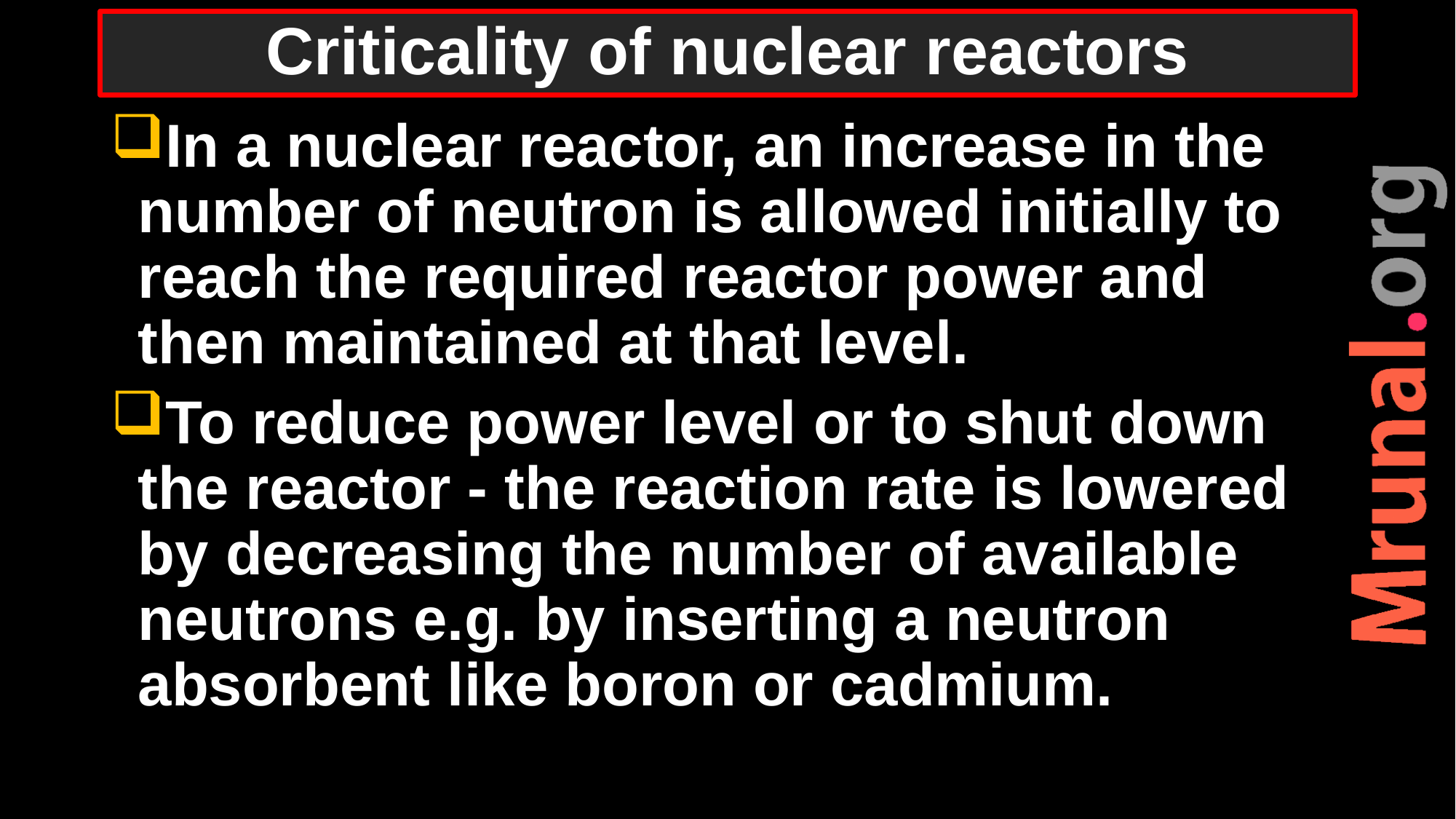

# Criticality of nuclear reactors
In a nuclear reactor, an increase in the number of neutron is allowed initially to reach the required reactor power and then maintained at that level.
To reduce power level or to shut down the reactor - the reaction rate is lowered by decreasing the number of available neutrons e.g. by inserting a neutron absorbent like boron or cadmium.